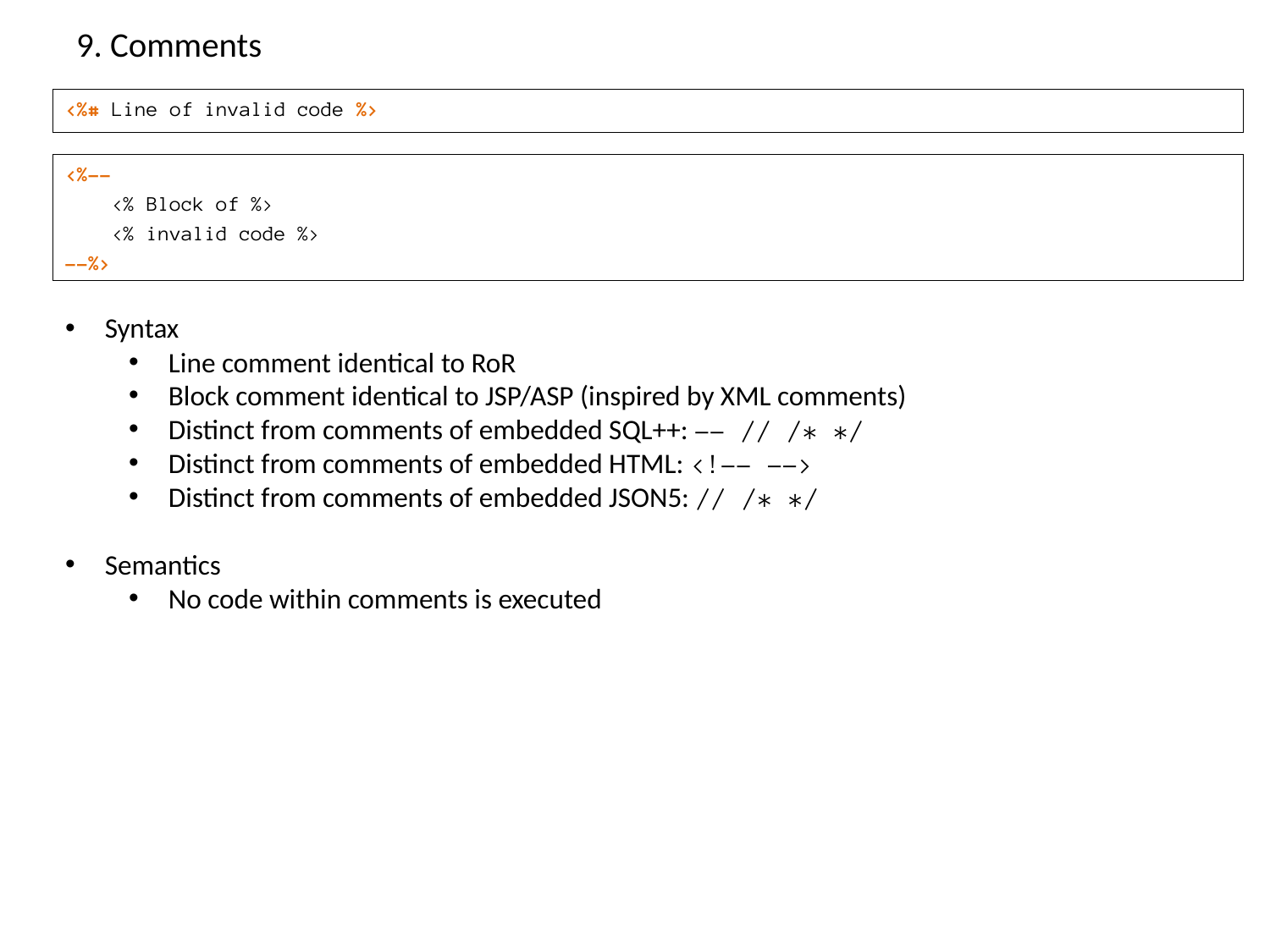

# 9. Comments
<%# Line of invalid code %>
<%--
    <% Block of %>
    <% invalid code %>
--%>
Syntax
Line comment identical to RoR
Block comment identical to JSP/ASP (inspired by XML comments)
Distinct from comments of embedded SQL++: -- // /* */
Distinct from comments of embedded HTML: <!-- -->
Distinct from comments of embedded JSON5: // /* */
Semantics
No code within comments is executed